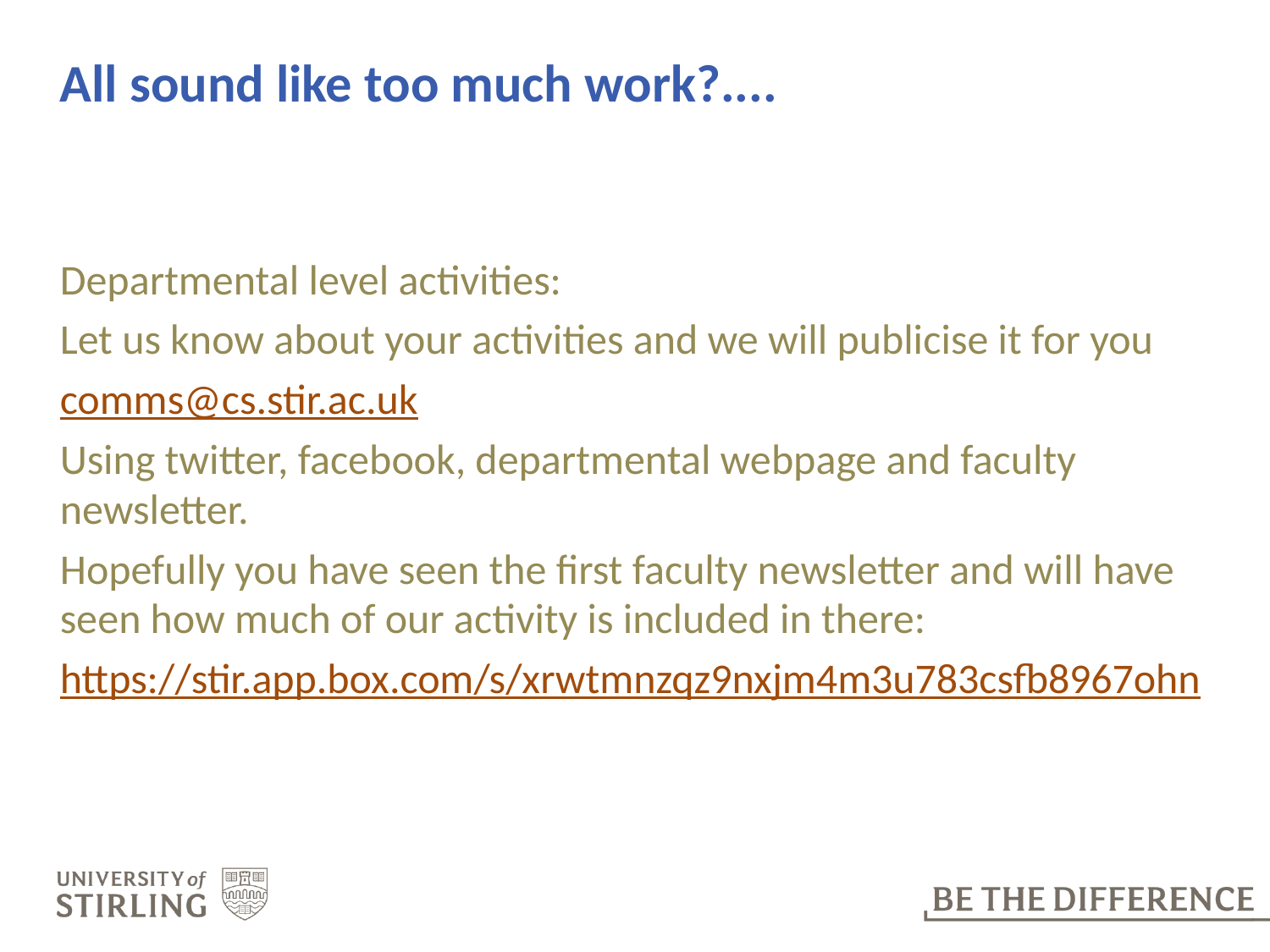

# All sound like too much work?....
Departmental level activities:
Let us know about your activities and we will publicise it for you
comms@cs.stir.ac.uk
Using twitter, facebook, departmental webpage and faculty newsletter.
Hopefully you have seen the first faculty newsletter and will have seen how much of our activity is included in there:
https://stir.app.box.com/s/xrwtmnzqz9nxjm4m3u783csfb8967ohn